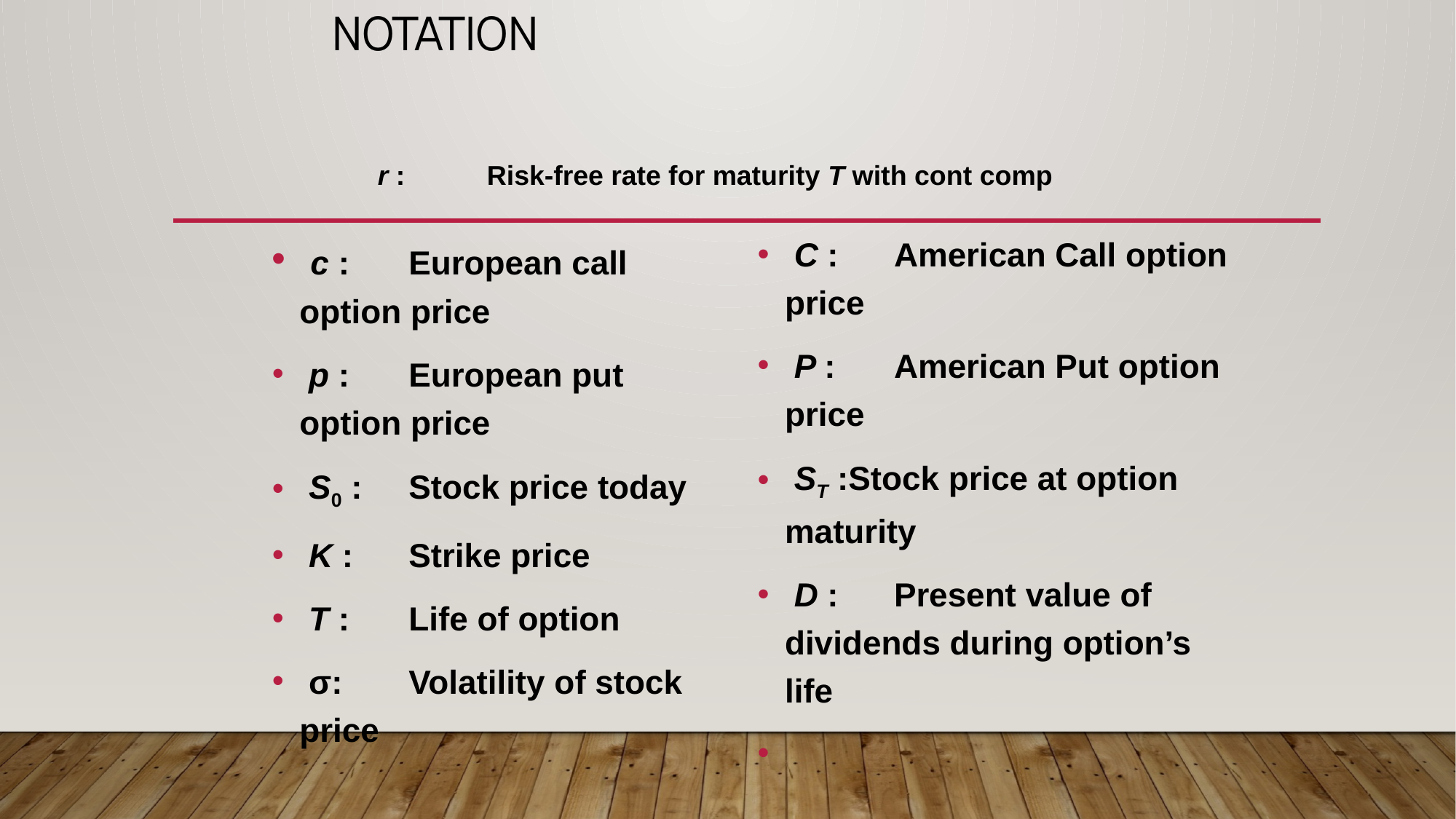

# Notation
r :	Risk-free rate for maturity T with cont comp
 c :	European call option price
 p :	European put option price
 S0 :	Stock price today
 K :	Strike price
 T :	Life of option
 σ:	Volatility of stock price
 C :	American Call option price
 P :	American Put option price
 ST :Stock price at option maturity
 D :	Present value of dividends during option’s life